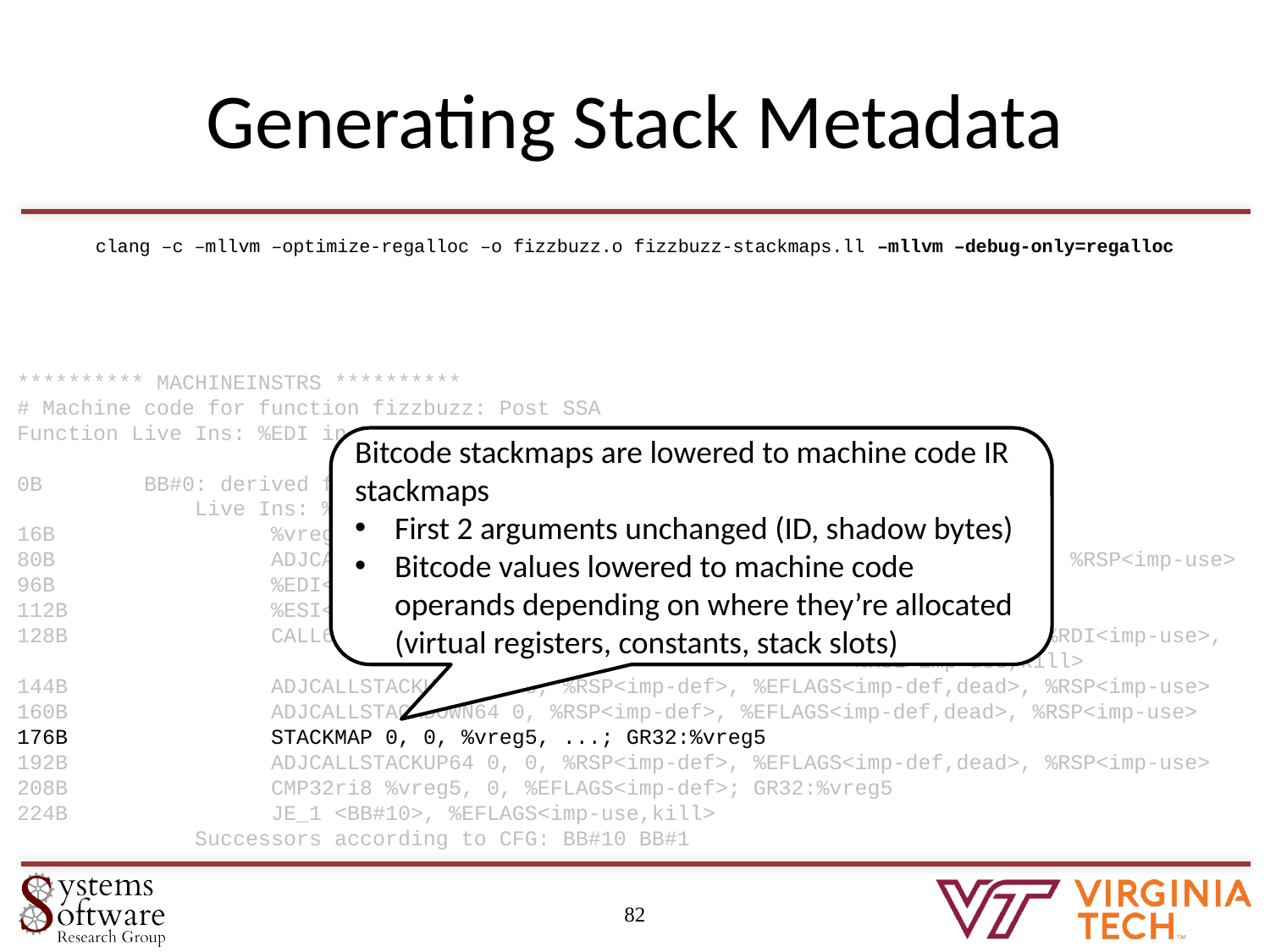

# Generating Stack Metadata
clang –c –mllvm –optimize-regalloc –o fizzbuzz.o fizzbuzz-stackmaps.ll –mllvm –debug-only=regalloc
********** MACHINEINSTRS **********
# Machine code for function fizzbuzz: Post SSA
Function Live Ins: %EDI in %vreg4

0B	BB#0: derived from LLVM BB %entry
	    Live Ins: %EDI
16B		%vreg5<def> = COPY %EDI; GR32:%vreg5
80B		ADJCALLSTACKDOWN64 0, 0, %RSP<imp-def>, %EFLAGS<imp-def,dead>, %RSP<imp-use>
96B		%EDI<def,dead> = MOV32r0 %EFLAGS<imp-def,dead>, %RDI<imp-def>
112B		%ESI<def,dead> = MOV32r0 %EFLAGS<imp-def,dead>, %RSI<imp-def>
128B		CALL64pcrel32 <ga:@check_migrate>, <regmask>, %RSP<imp-use>, %RDI<imp-use>,
                                                                  %RSI<imp-use,kill>
144B		ADJCALLSTACKUP64 0, 0, %RSP<imp-def>, %EFLAGS<imp-def,dead>, %RSP<imp-use>
160B		ADJCALLSTACKDOWN64 0, %RSP<imp-def>, %EFLAGS<imp-def,dead>, %RSP<imp-use>
176B		STACKMAP 0, 0, %vreg5, ...; GR32:%vreg5
192B		ADJCALLSTACKUP64 0, 0, %RSP<imp-def>, %EFLAGS<imp-def,dead>, %RSP<imp-use>
208B		CMP32ri8 %vreg5, 0, %EFLAGS<imp-def>; GR32:%vreg5
224B		JE_1 <BB#10>, %EFLAGS<imp-use,kill>
	    Successors according to CFG: BB#10 BB#1
Bitcode stackmaps are lowered to machine code IR stackmaps
First 2 arguments unchanged (ID, shadow bytes)
Bitcode values lowered to machine code operands depending on where they’re allocated (virtual registers, constants, stack slots)